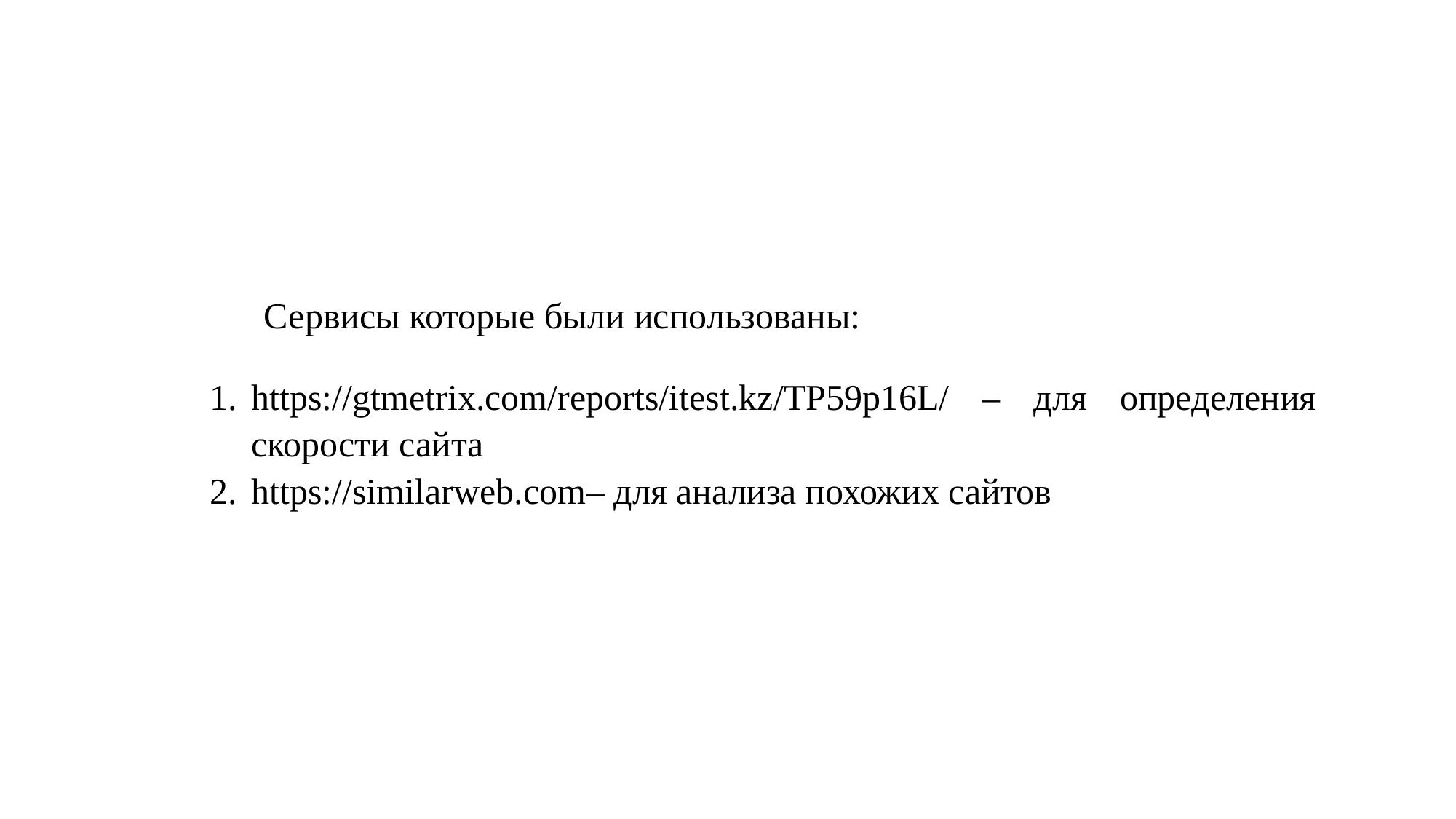

Сервисы которые были использованы:

https://gtmetrix.com/reports/itest.kz/TP59p16L/ – для определения скорости сайта
https://similarweb.com– для анализа похожих сайтов